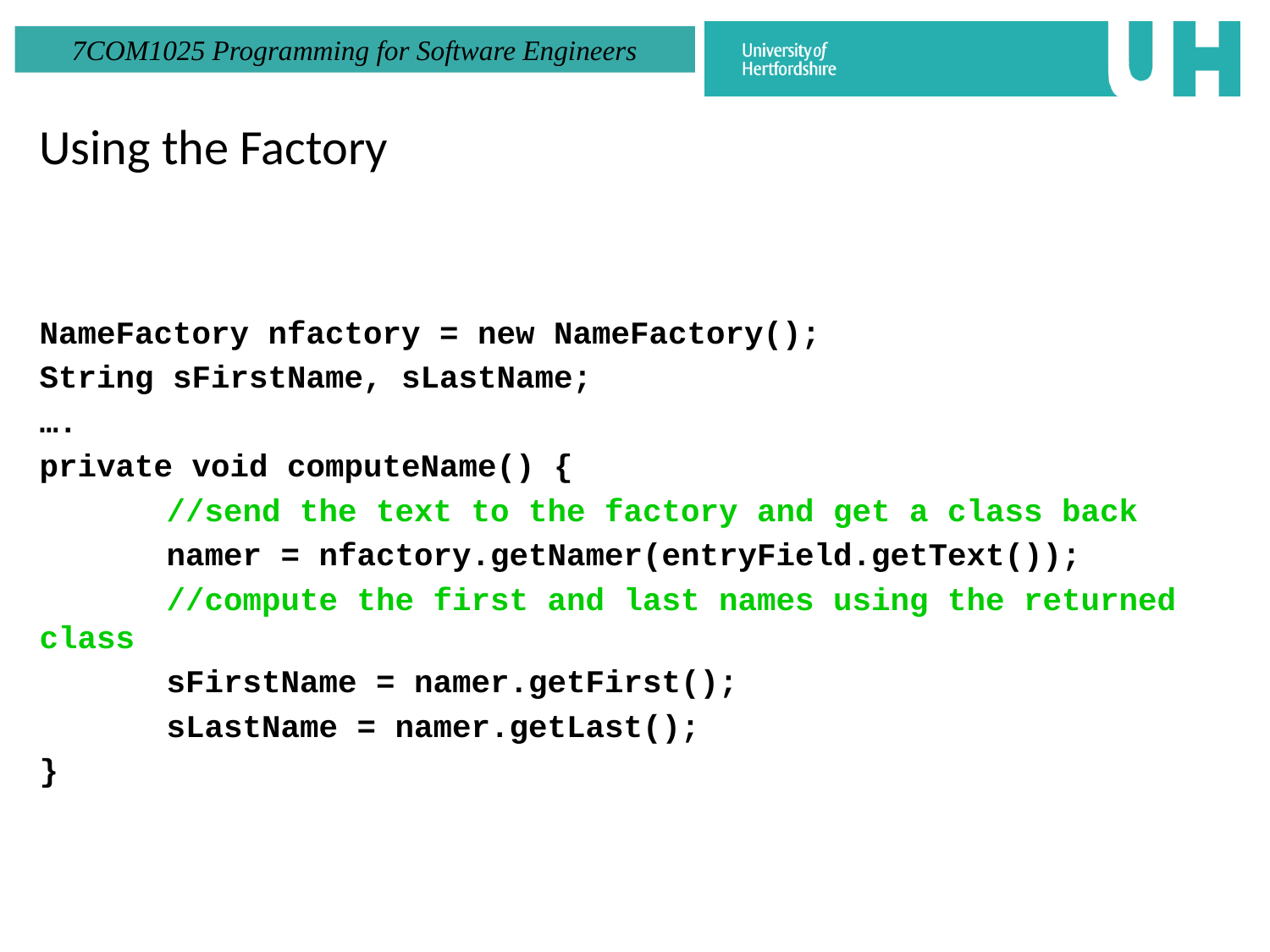

Using the Factory
NameFactory nfactory = new NameFactory();
String sFirstName, sLastName;
….
private void computeName() {
	//send the text to the factory and get a class back
	namer = nfactory.getNamer(entryField.getText());
	//compute the first and last names using the returned class
	sFirstName = namer.getFirst();
	sLastName = namer.getLast();
}